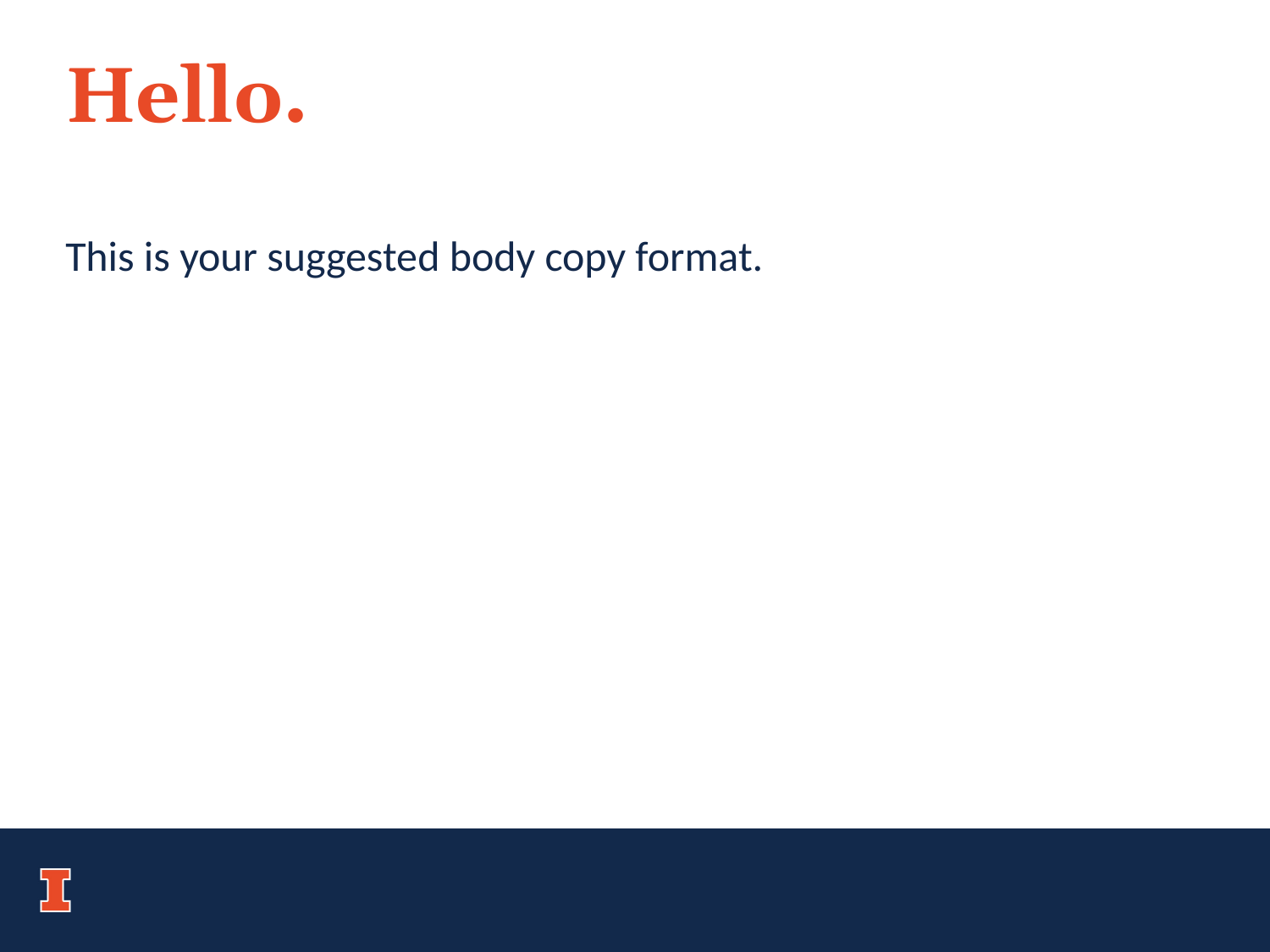

Hello.
This is your suggested body copy format.